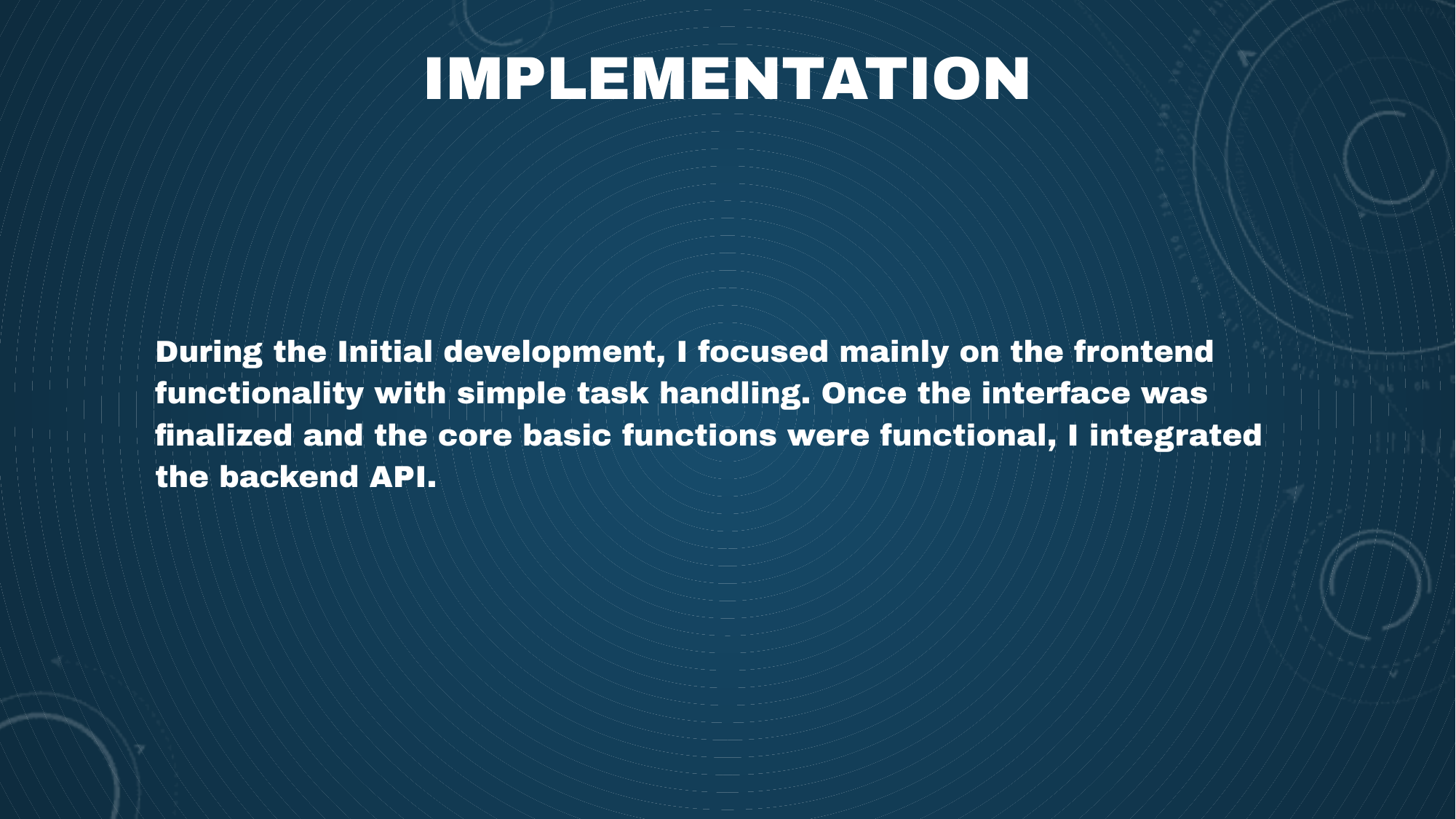

# Implementation
During the Initial development, I focused mainly on the frontend functionality with simple task handling. Once the interface was finalized and the core basic functions were functional, I integrated the backend API.